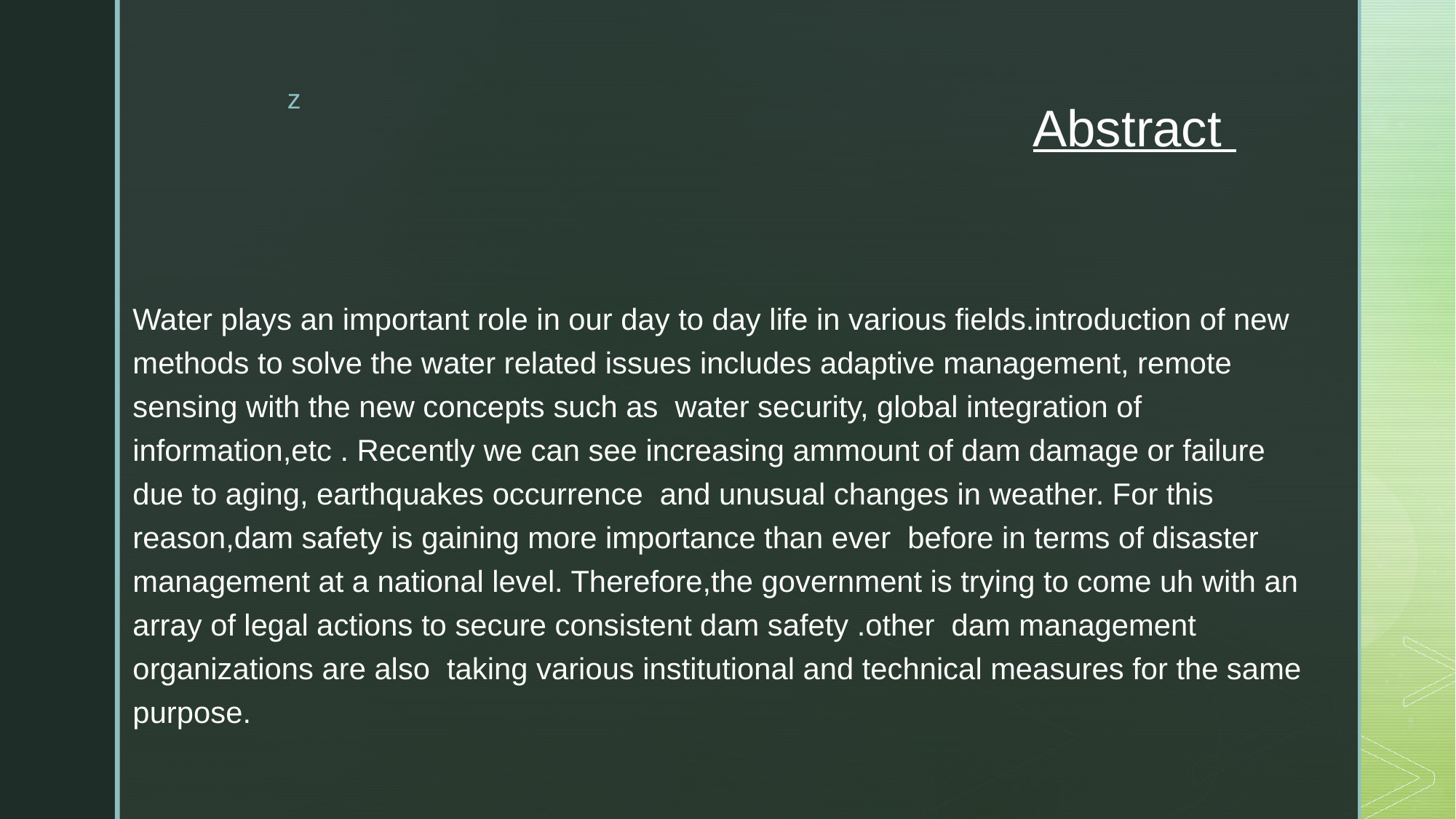

# Abstract
Water plays an important role in our day to day life in various fields.introduction of new methods to solve the water related issues includes adaptive management, remote sensing with the new concepts such as  water security, global integration of information,etc . Recently we can see increasing ammount of dam damage or failure due to aging, earthquakes occurrence  and unusual changes in weather. For this reason,dam safety is gaining more importance than ever  before in terms of disaster management at a national level. Therefore,the government is trying to come uh with an array of legal actions to secure consistent dam safety .other  dam management organizations are also  taking various institutional and technical measures for the same purpose.